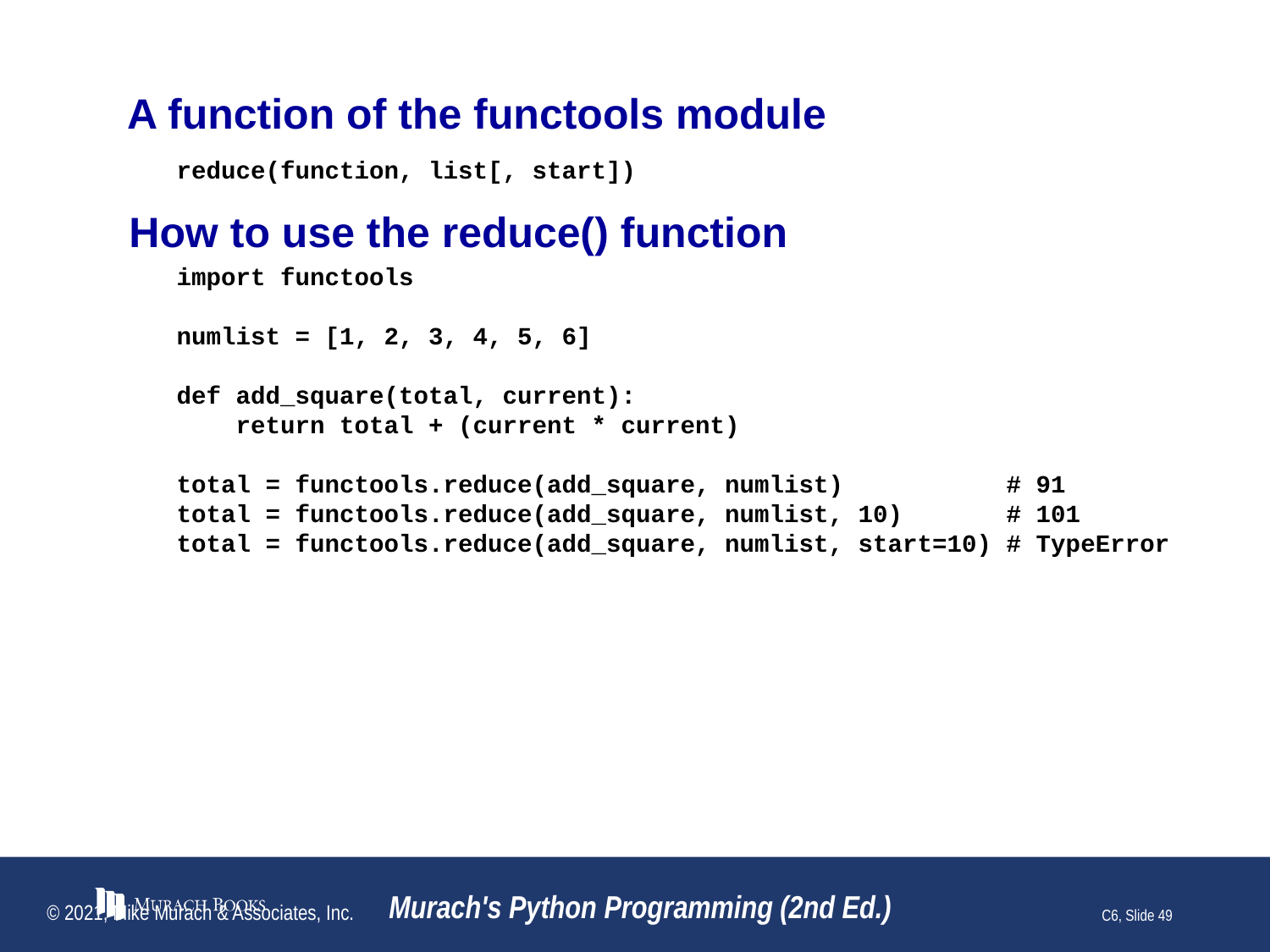

# A function of the functools module
reduce(function, list[, start])
How to use the reduce() function
import functools

numlist = [1, 2, 3, 4, 5, 6]

def add_square(total, current):
    return total + (current * current)

total = functools.reduce(add_square, numlist)           # 91
total = functools.reduce(add_square, numlist, 10)       # 101
total = functools.reduce(add_square, numlist, start=10) # TypeError

© 2021, Mike Murach & Associates, Inc.
Murach's Python Programming (2nd Ed.)

C6, Slide 49